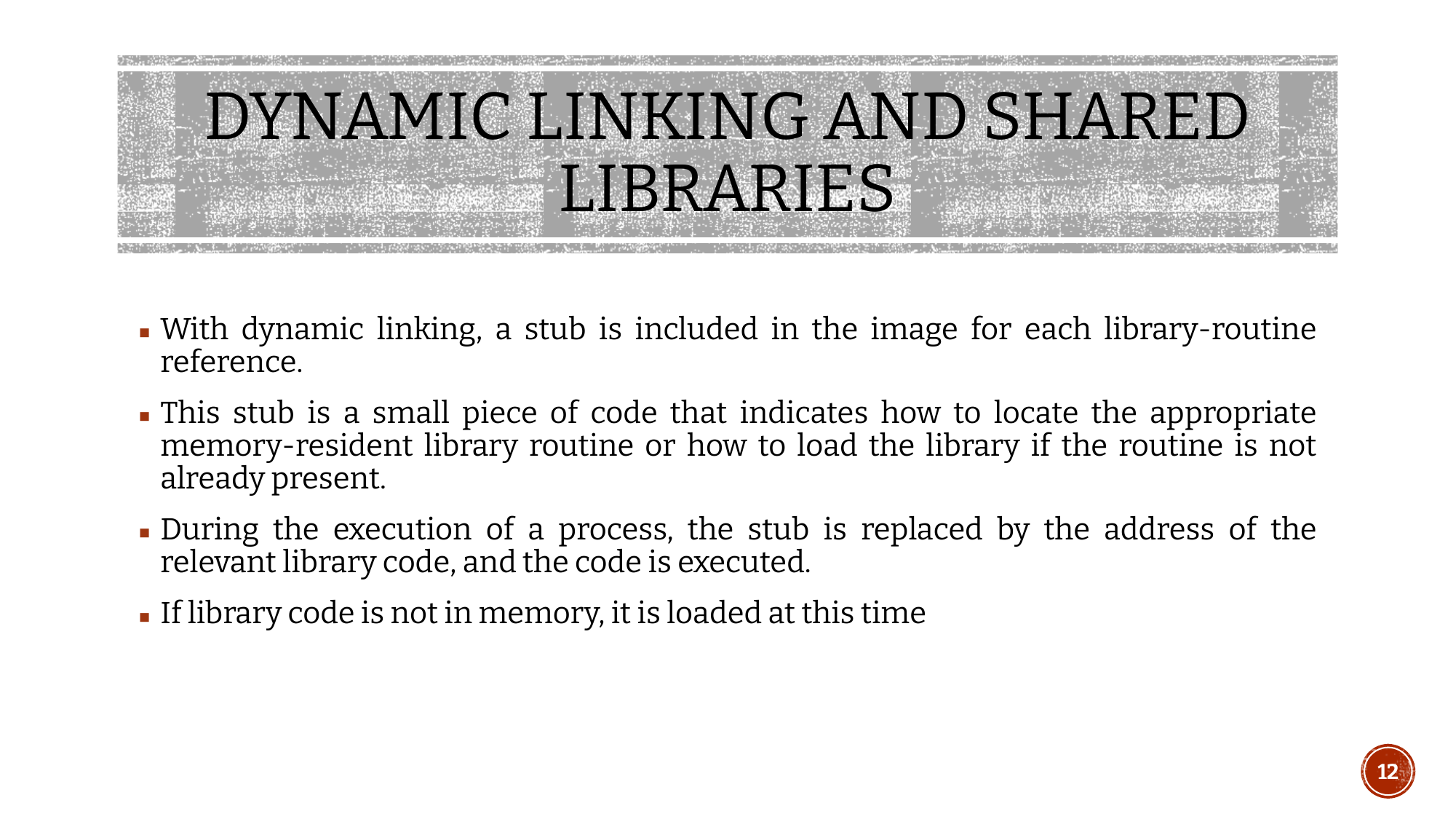

# DYNAMIC LINKING AND SHARED LIBRARIES

With dynamic linking, a stub is included in the image for each library-routine reference.
This stub is a small piece of code that indicates how to locate the appropriate memory-resident library routine or how to load the library if the routine is not already present.
During the execution of a process, the stub is replaced by the address of the relevant library code, and the code is executed.
If library code is not in memory, it is loaded at this time

12